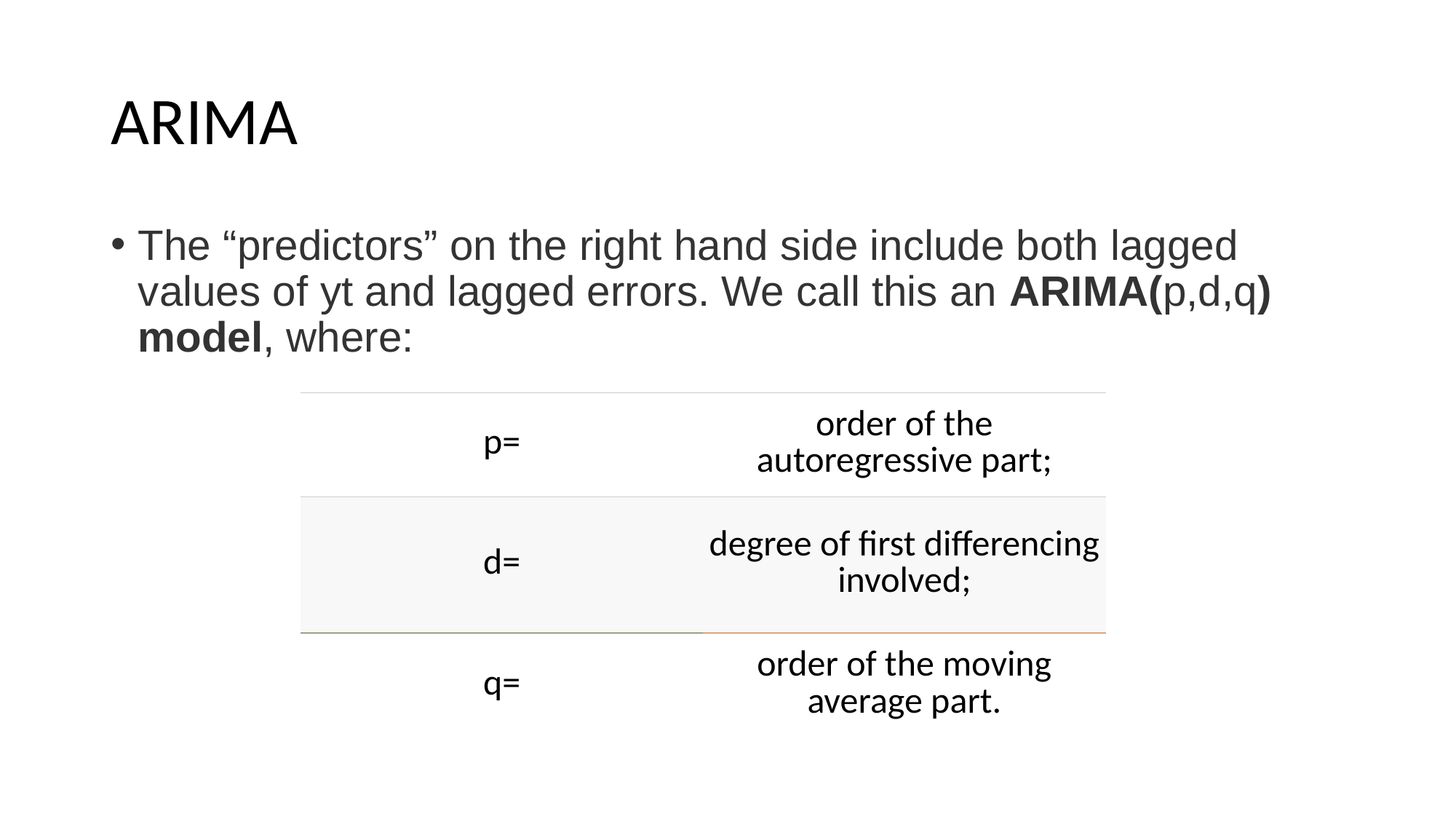

# ARIMA
The “predictors” on the right hand side include both lagged values of yt and lagged errors. We call this an ARIMA(p,d,q) model, where:

| p= | order of the autoregressive part; |
| --- | --- |
| d= | degree of first differencing involved; |
| q= | order of the moving average part. |